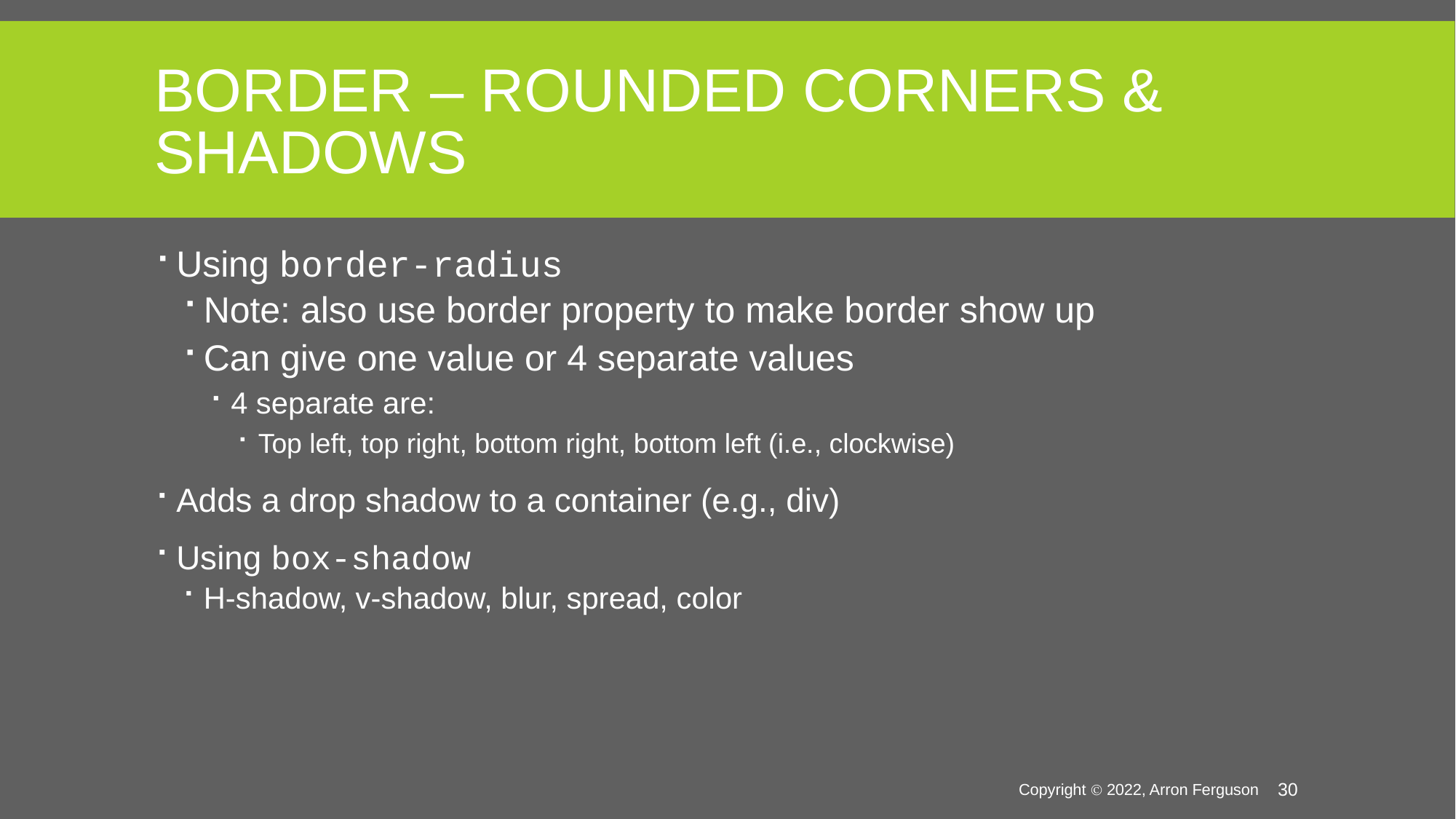

# Border – Rounded Corners & Shadows
Using border-radius
Note: also use border property to make border show up
Can give one value or 4 separate values
4 separate are:
Top left, top right, bottom right, bottom left (i.e., clockwise)
Adds a drop shadow to a container (e.g., div)
Using box-shadow
H-shadow, v-shadow, blur, spread, color
Copyright Ⓒ 2022, Arron Ferguson
30